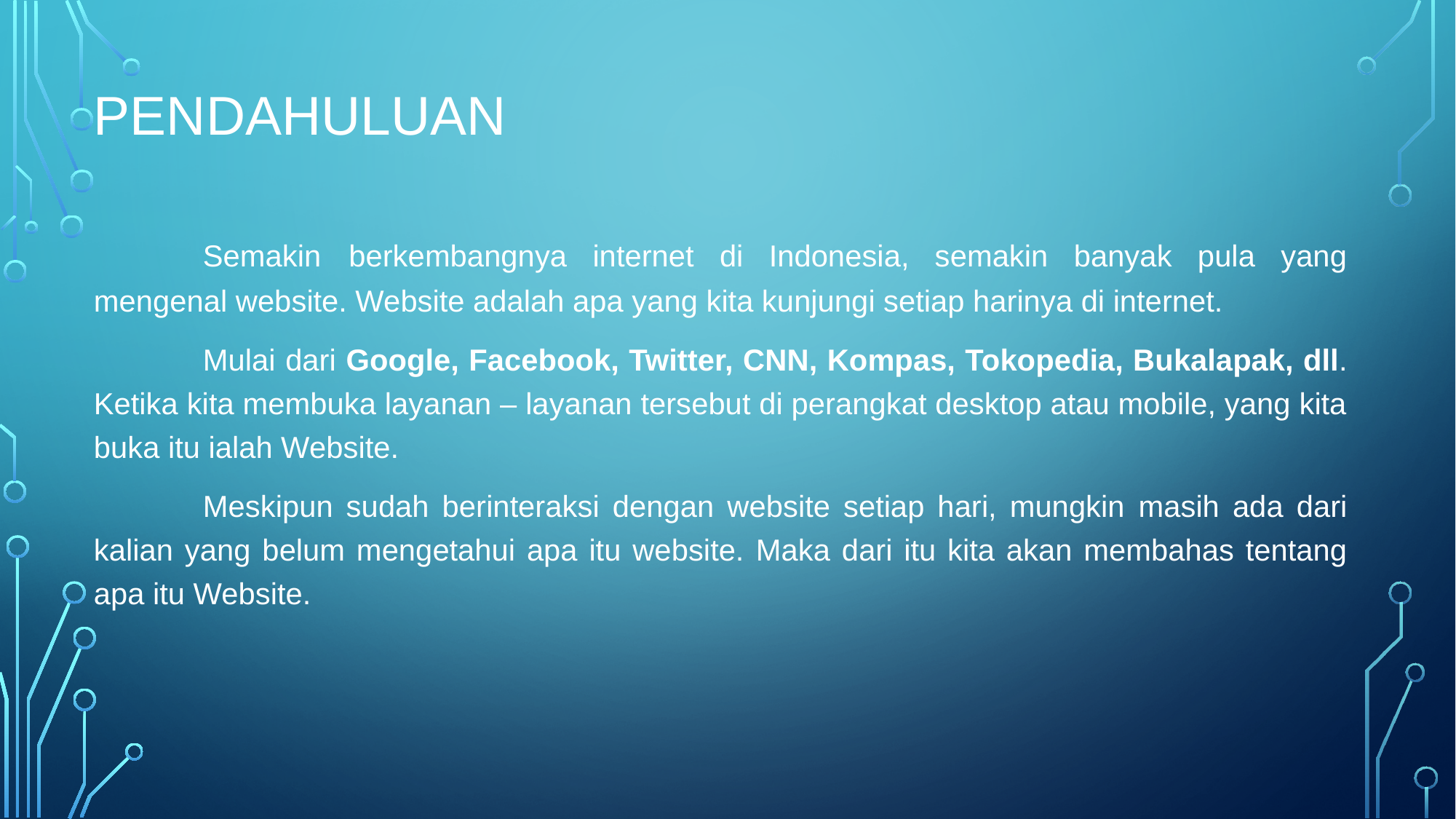

# Pendahuluan
	Semakin berkembangnya internet di Indonesia, semakin banyak pula yang mengenal website. Website adalah apa yang kita kunjungi setiap harinya di internet.
	Mulai dari Google, Facebook, Twitter, CNN, Kompas, Tokopedia, Bukalapak, dll. Ketika kita membuka layanan – layanan tersebut di perangkat desktop atau mobile, yang kita buka itu ialah Website.
	Meskipun sudah berinteraksi dengan website setiap hari, mungkin masih ada dari kalian yang belum mengetahui apa itu website. Maka dari itu kita akan membahas tentang apa itu Website.